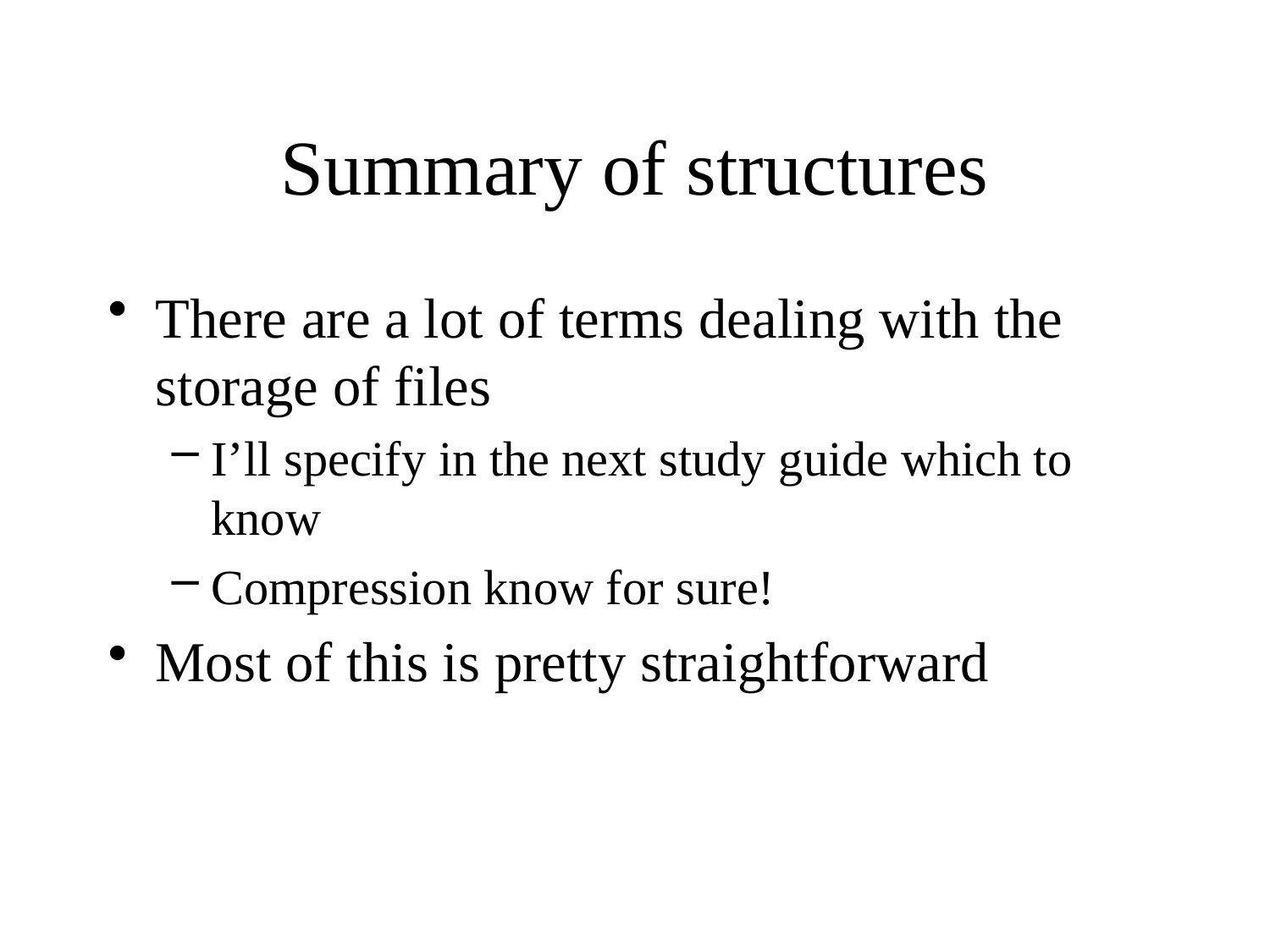

# Summary of structures
There are a lot of terms dealing with the storage of files
I’ll specify in the next study guide which to know
Compression know for sure!
Most of this is pretty straightforward